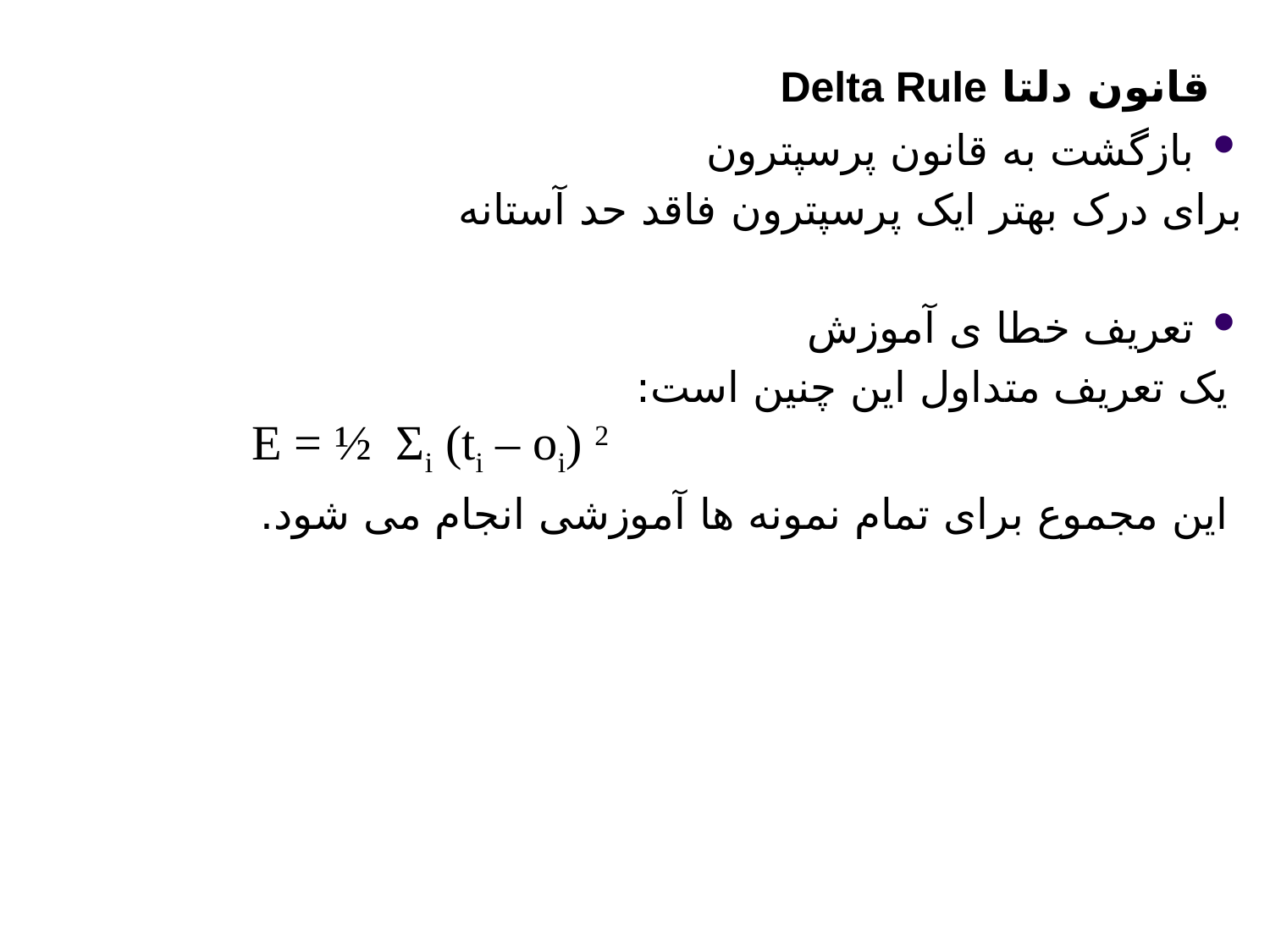

# قانون دلتا Delta Rule
بازگشت به قانون پرسپترون
برای درک بهتر ایک پرسپترون فاقد حد آستانه

تعریف خطا ی آموزش
 یک تعریف متداول این چنین است:
		E = ½  Σi (ti – oi) 2
 این مجموع برای تمام نمونه ها آموزشی انجام می شود.